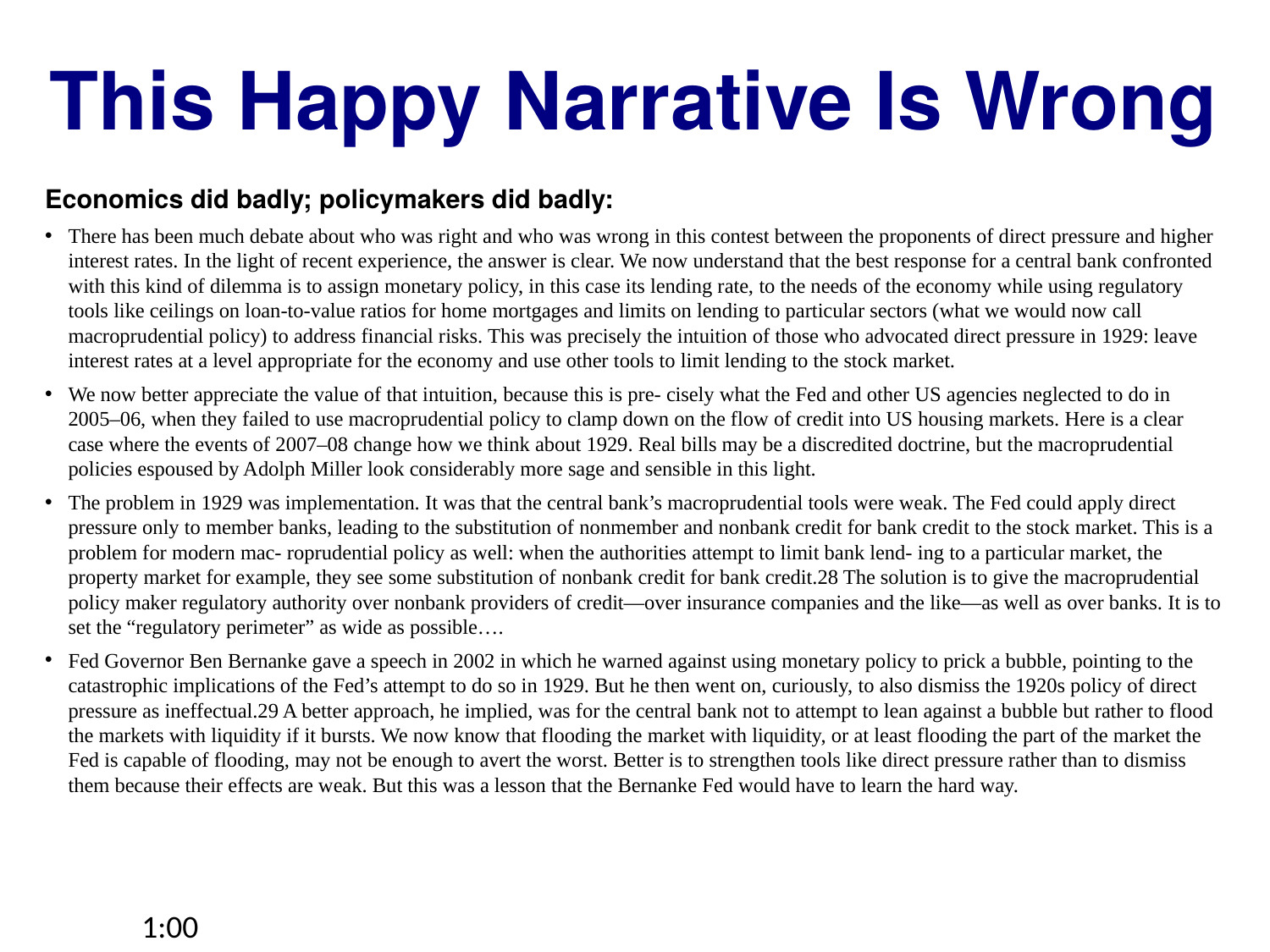

This Happy Narrative Is Wrong
Economics did badly; policymakers did badly:
There has been much debate about who was right and who was wrong in this contest between the proponents of direct pressure and higher interest rates. In the light of recent experience, the answer is clear. We now understand that the best response for a central bank confronted with this kind of dilemma is to assign monetary policy, in this case its lending rate, to the needs of the economy while using regulatory tools like ceilings on loan-to-value ratios for home mortgages and limits on lending to particular sectors (what we would now call macroprudential policy) to address financial risks. This was precisely the intuition of those who advocated direct pressure in 1929: leave interest rates at a level appropriate for the economy and use other tools to limit lending to the stock market.
We now better appreciate the value of that intuition, because this is pre- cisely what the Fed and other US agencies neglected to do in 2005–06, when they failed to use macroprudential policy to clamp down on the flow of credit into US housing markets. Here is a clear case where the events of 2007–08 change how we think about 1929. Real bills may be a discredited doctrine, but the macroprudential policies espoused by Adolph Miller look considerably more sage and sensible in this light.
The problem in 1929 was implementation. It was that the central bank’s macroprudential tools were weak. The Fed could apply direct pressure only to member banks, leading to the substitution of nonmember and nonbank credit for bank credit to the stock market. This is a problem for modern mac- roprudential policy as well: when the authorities attempt to limit bank lend- ing to a particular market, the property market for example, they see some substitution of nonbank credit for bank credit.28 The solution is to give the macroprudential policy maker regulatory authority over nonbank providers of credit—over insurance companies and the like—as well as over banks. It is to set the “regulatory perimeter” as wide as possible….
Fed Governor Ben Bernanke gave a speech in 2002 in which he warned against using monetary policy to prick a bubble, pointing to the catastrophic implications of the Fed’s attempt to do so in 1929. But he then went on, curiously, to also dismiss the 1920s policy of direct pressure as ineffectual.29 A better approach, he implied, was for the central bank not to attempt to lean against a bubble but rather to flood the markets with liquidity if it bursts. We now know that flooding the market with liquidity, or at least flooding the part of the market the Fed is capable of flooding, may not be enough to avert the worst. Better is to strengthen tools like direct pressure rather than to dismiss them because their effects are weak. But this was a lesson that the Bernanke Fed would have to learn the hard way.

1:00